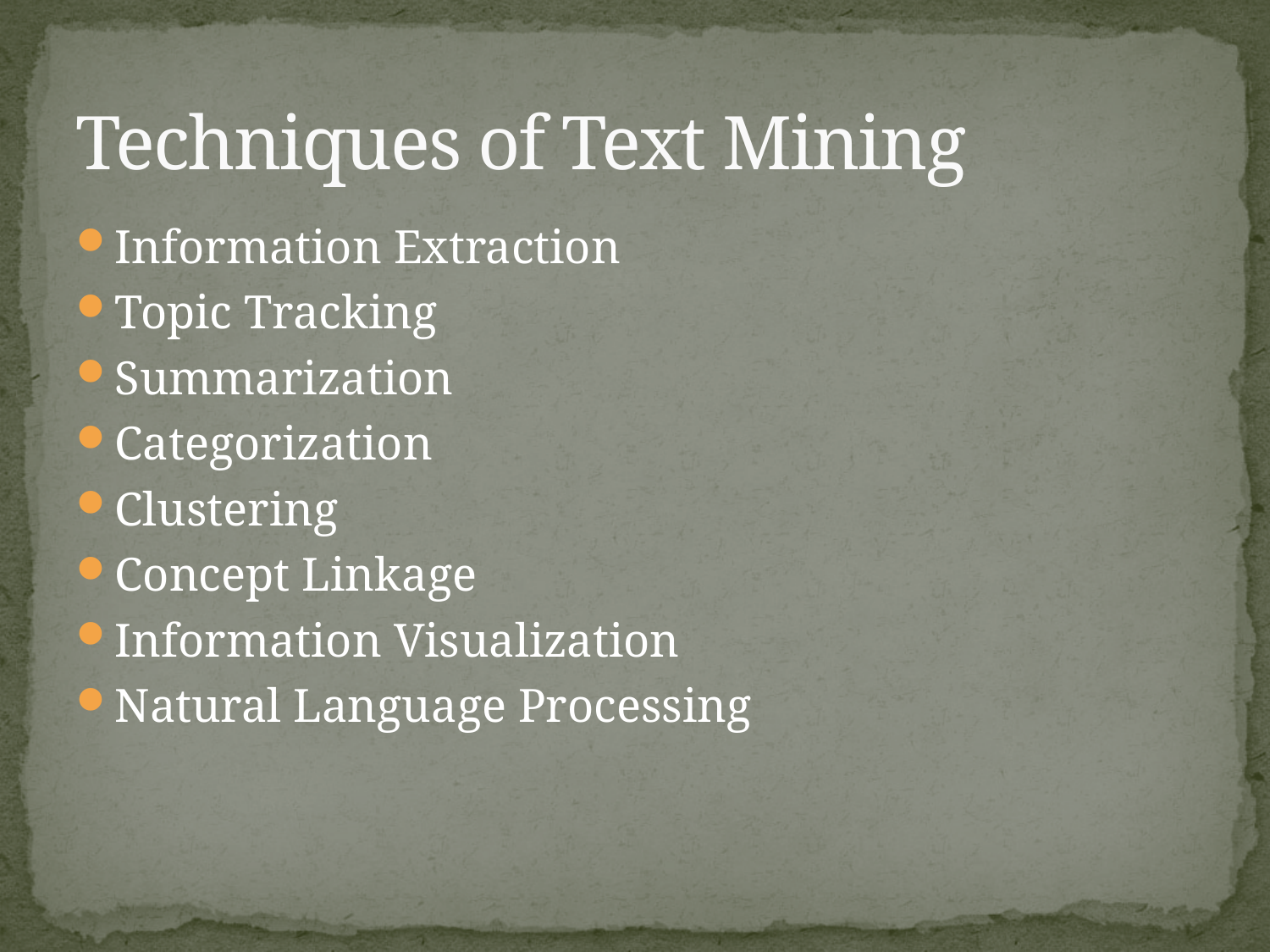

# Techniques of Text Mining
Information Extraction
Topic Tracking
Summarization
Categorization
Clustering
Concept Linkage
Information Visualization
Natural Language Processing